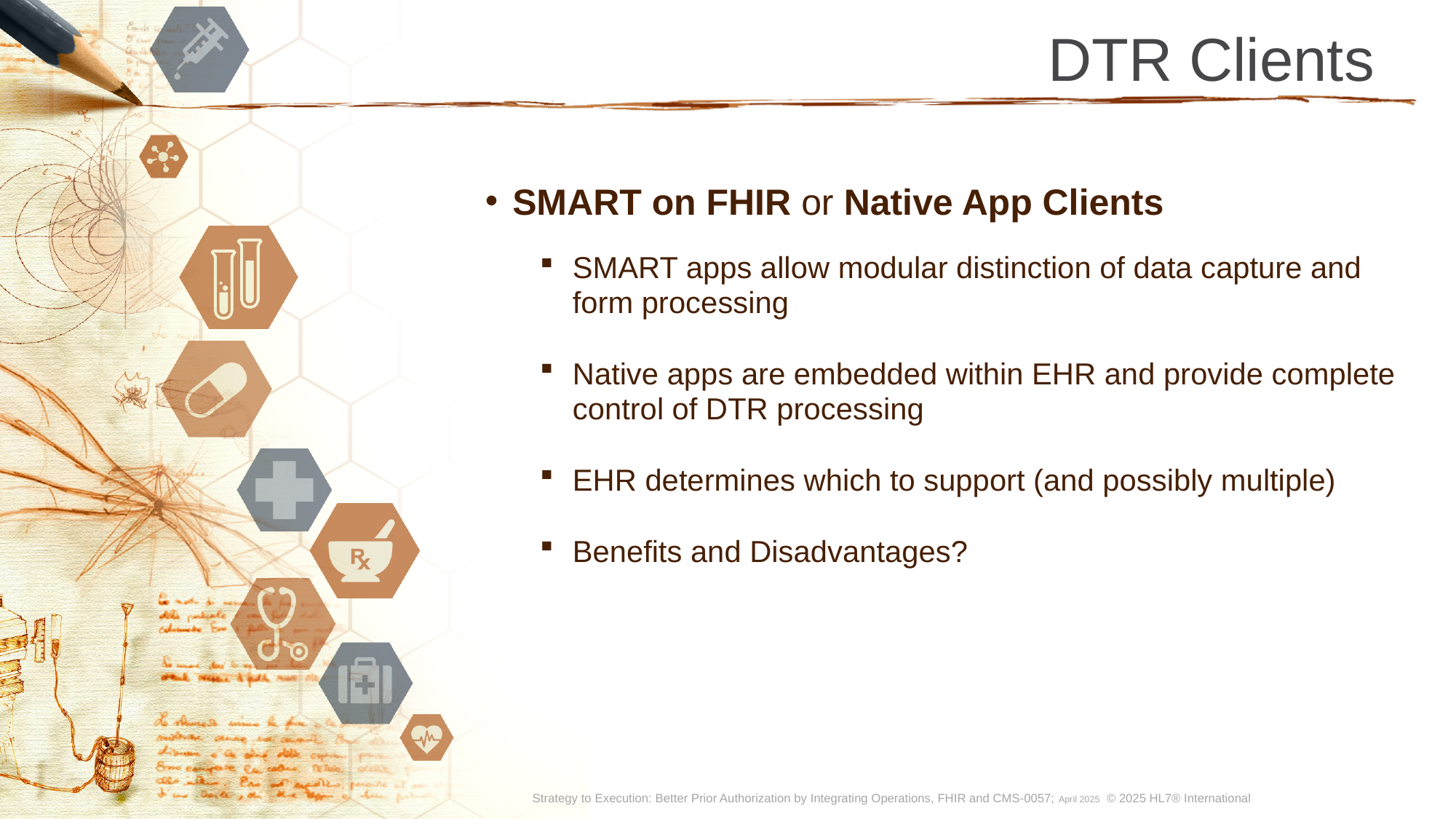

# DTR Clients
SMART on FHIR or Native App Clients
SMART apps allow modular distinction of data capture and form processing
Native apps are embedded within EHR and provide complete control of DTR processing
EHR determines which to support (and possibly multiple)
Benefits and Disadvantages?